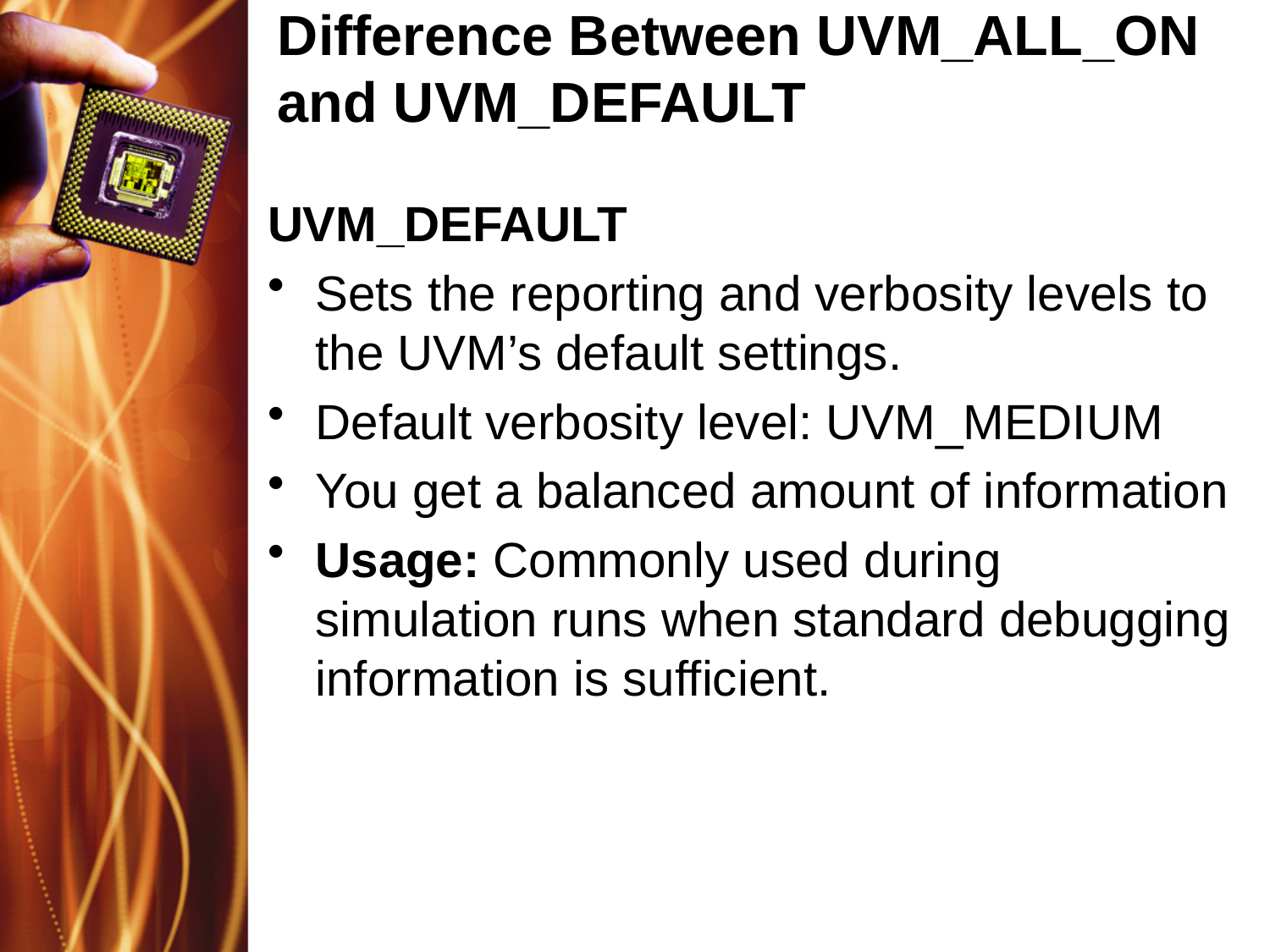

# Difference Between UVM_ALL_ON and UVM_DEFAULT
UVM_DEFAULT
Sets the reporting and verbosity levels to the UVM’s default settings.
Default verbosity level: UVM_MEDIUM
You get a balanced amount of information
Usage: Commonly used during simulation runs when standard debugging information is sufficient.